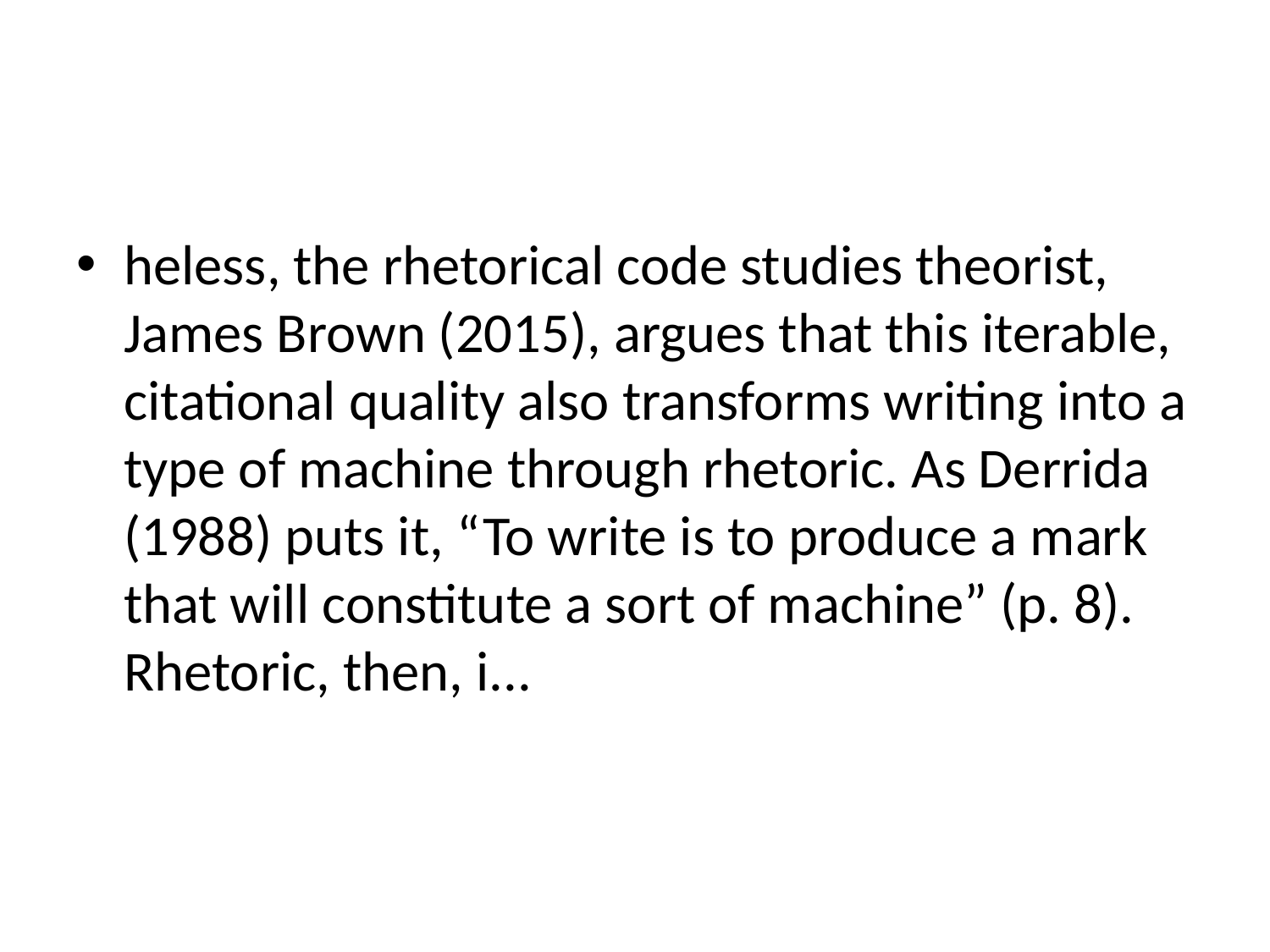

#
heless, the rhetorical code studies theorist, James Brown (2015), argues that this iterable, citational quality also transforms writing into a type of machine through rhetoric. As Derrida (1988) puts it, “To write is to produce a mark that will constitute a sort of machine” (p. 8). Rhetoric, then, i...